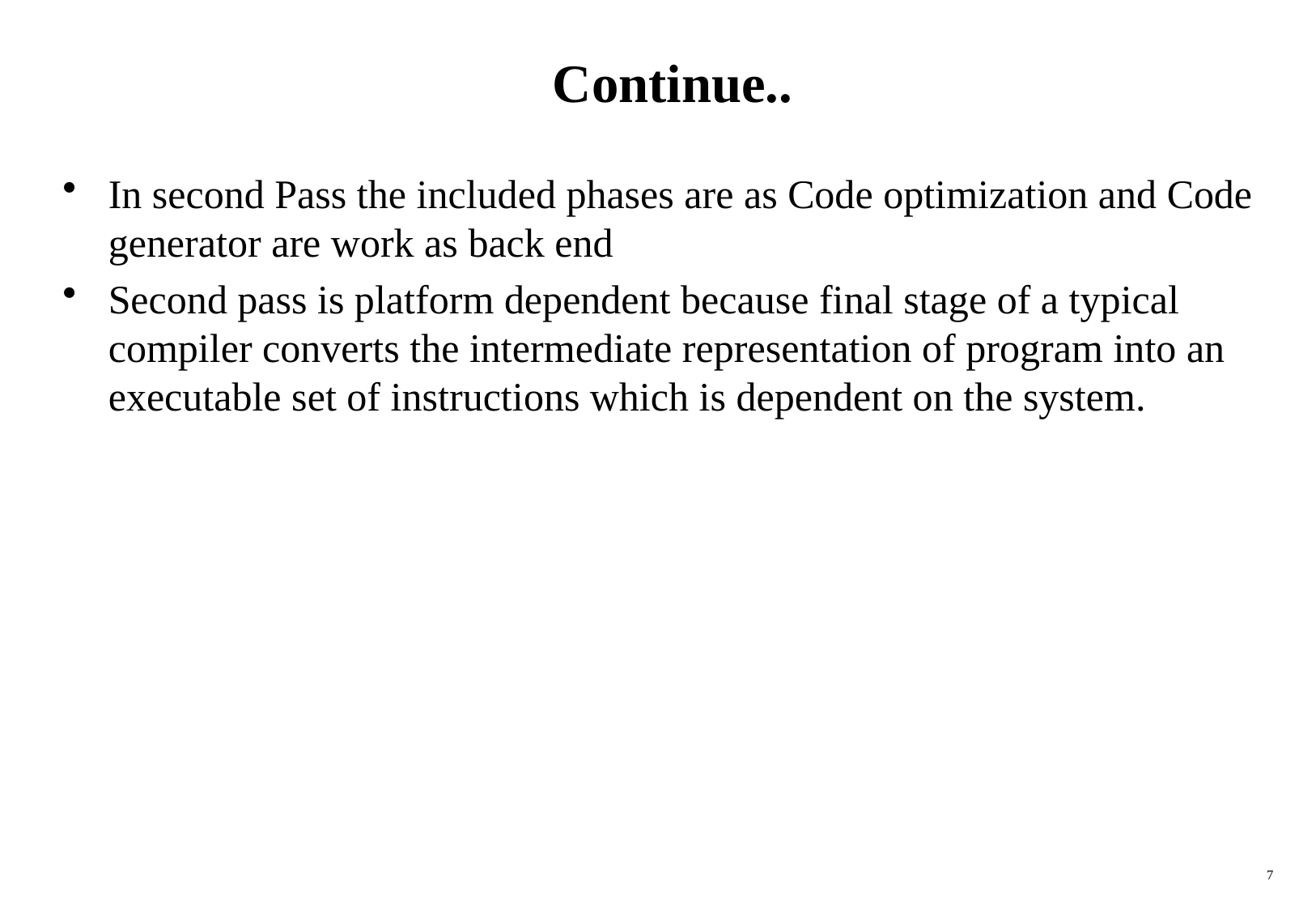

# Continue..
In second Pass the included phases are as Code optimization and Code generator are work as back end
Second pass is platform dependent because final stage of a typical compiler converts the intermediate representation of program into an executable set of instructions which is dependent on the system.
7